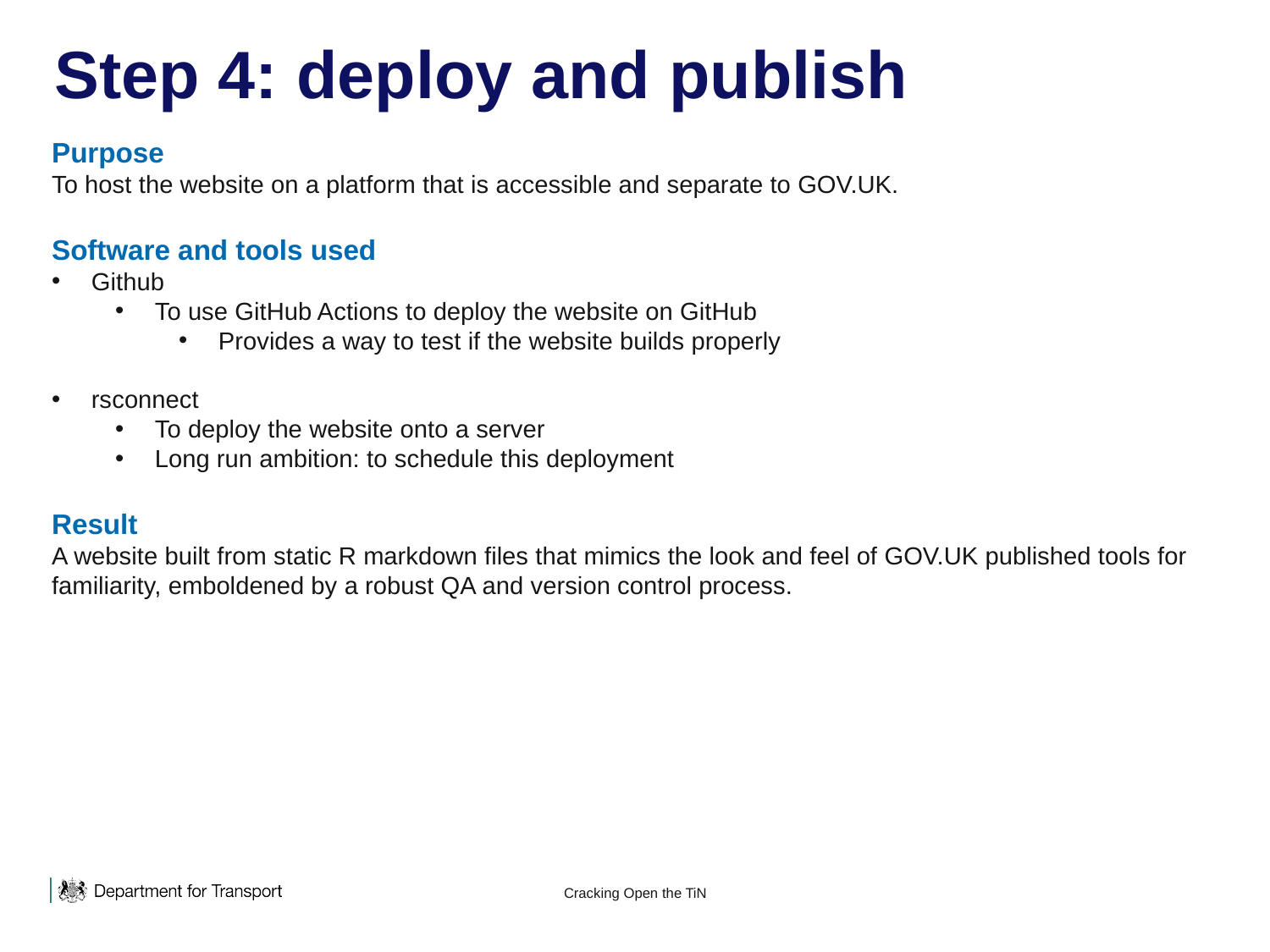

# Step 4: deploy and publish
Purpose​
To host the website on a platform that is accessible and separate to GOV.UK.

Software and tools used
Github
To use GitHub Actions to deploy the website on GitHub
Provides a way to test if the website builds properly

rsconnect
To deploy the website onto a server
Long run ambition: to schedule this deployment
​
Result
A website built from static R markdown files that mimics the look and feel of GOV.UK published tools for familiarity, emboldened by a robust QA and version control process.
Cracking Open the TiN
9